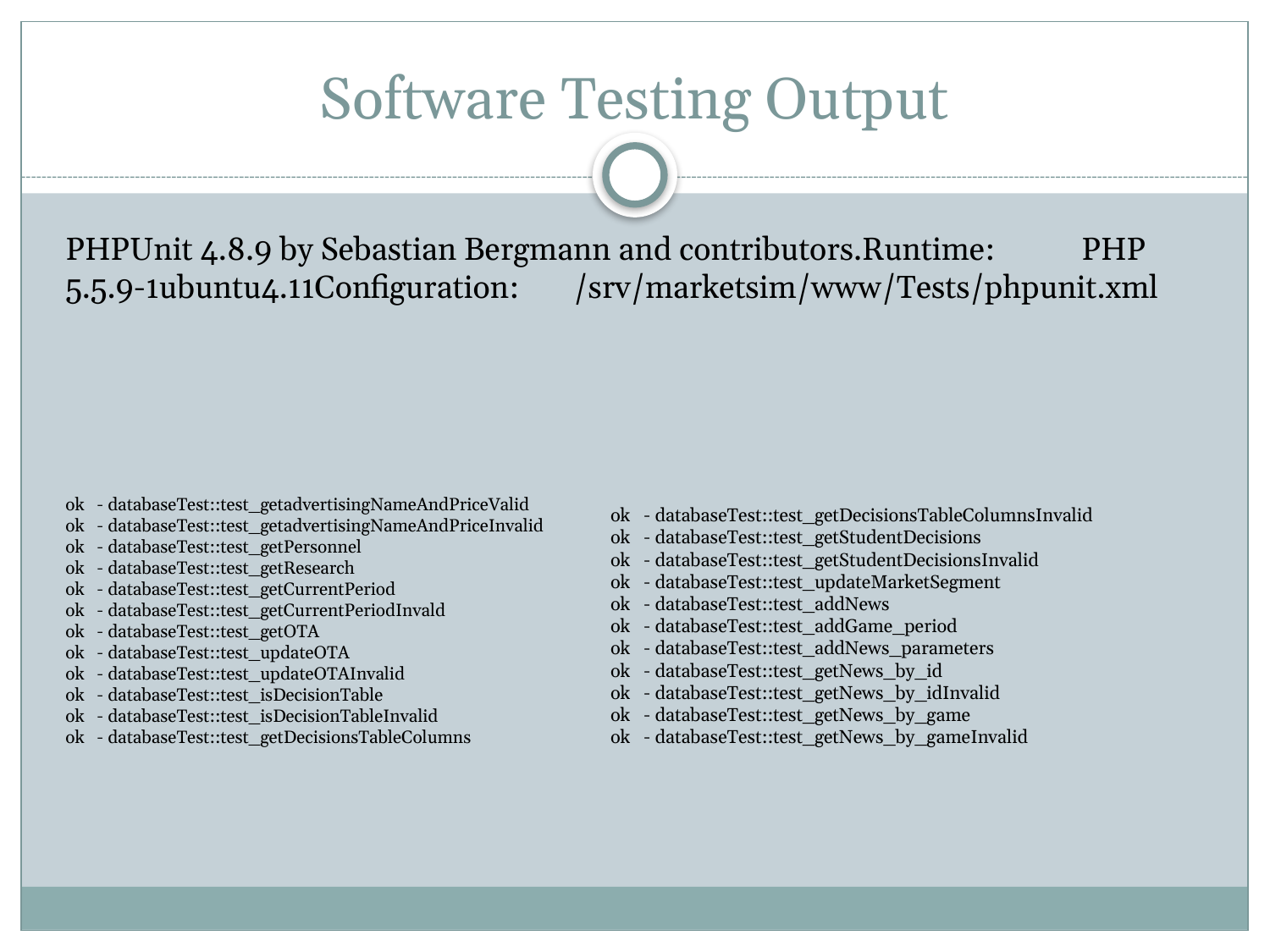

# Software Testing Output
PHPUnit 4.8.9 by Sebastian Bergmann and contributors.Runtime:	PHP 5.5.9-1ubuntu4.11Configuration:	/srv/marketsim/www/Tests/phpunit.xml

ok   - databaseTest::test_getadvertisingNameAndPriceValid
ok   - databaseTest::test_getadvertisingNameAndPriceInvalid
ok   - databaseTest::test_getPersonnel
ok   - databaseTest::test_getResearch
ok   - databaseTest::test_getCurrentPeriod
ok   - databaseTest::test_getCurrentPeriodInvald
ok   - databaseTest::test_getOTA
ok   - databaseTest::test_updateOTA
ok   - databaseTest::test_updateOTAInvalid
ok   - databaseTest::test_isDecisionTable
ok   - databaseTest::test_isDecisionTableInvalid
ok   - databaseTest::test_getDecisionsTableColumns
ok   - databaseTest::test_getDecisionsTableColumnsInvalid
ok   - databaseTest::test_getStudentDecisions
ok   - databaseTest::test_getStudentDecisionsInvalid
ok   - databaseTest::test_updateMarketSegment
ok   - databaseTest::test_addNews
ok   - databaseTest::test_addGame_period
ok   - databaseTest::test_addNews_parameters
ok   - databaseTest::test_getNews_by_id
ok   - databaseTest::test_getNews_by_idInvalid
ok   - databaseTest::test_getNews_by_game
ok   - databaseTest::test_getNews_by_gameInvalid